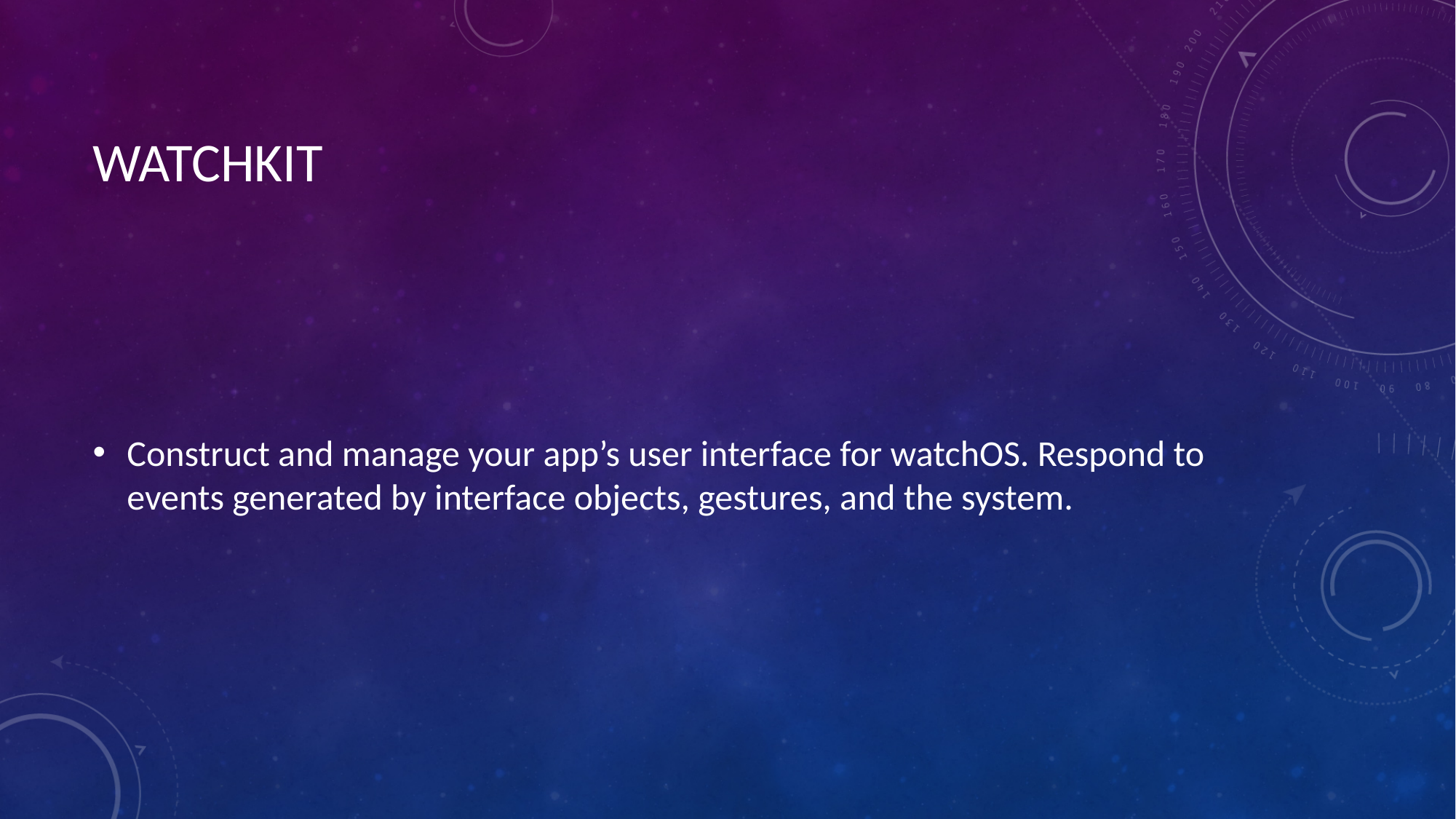

# WatchKit
Construct and manage your app’s user interface for watchOS. Respond to events generated by interface objects, gestures, and the system.